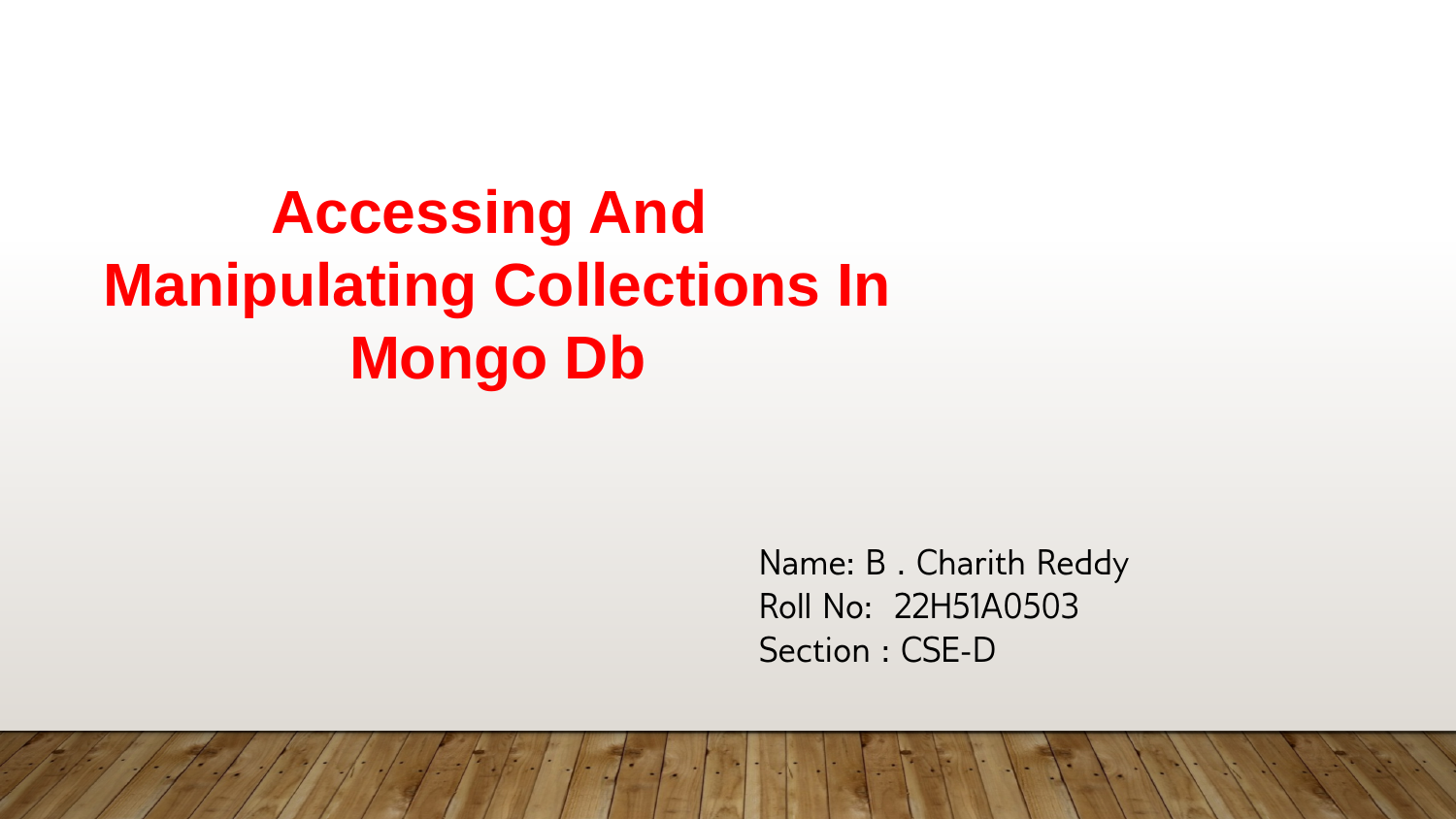

Accessing And  Manipulating Collections In Mongo Db
Name: B . Charith Reddy
Roll No:  22H51A0503
Section : CSE-D